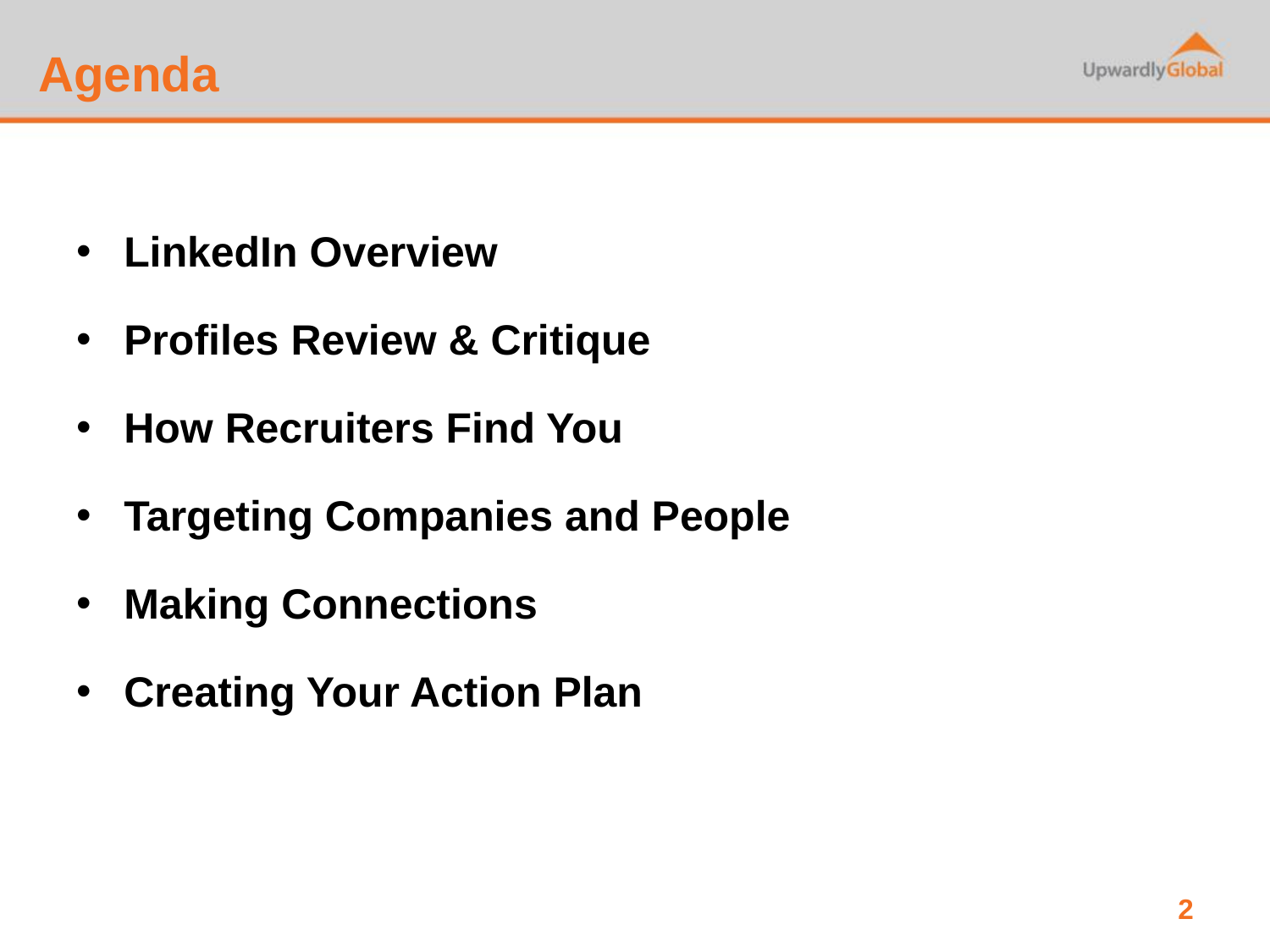

# Agenda
LinkedIn Overview
Profiles Review & Critique
How Recruiters Find You
Targeting Companies and People
Making Connections
Creating Your Action Plan
2